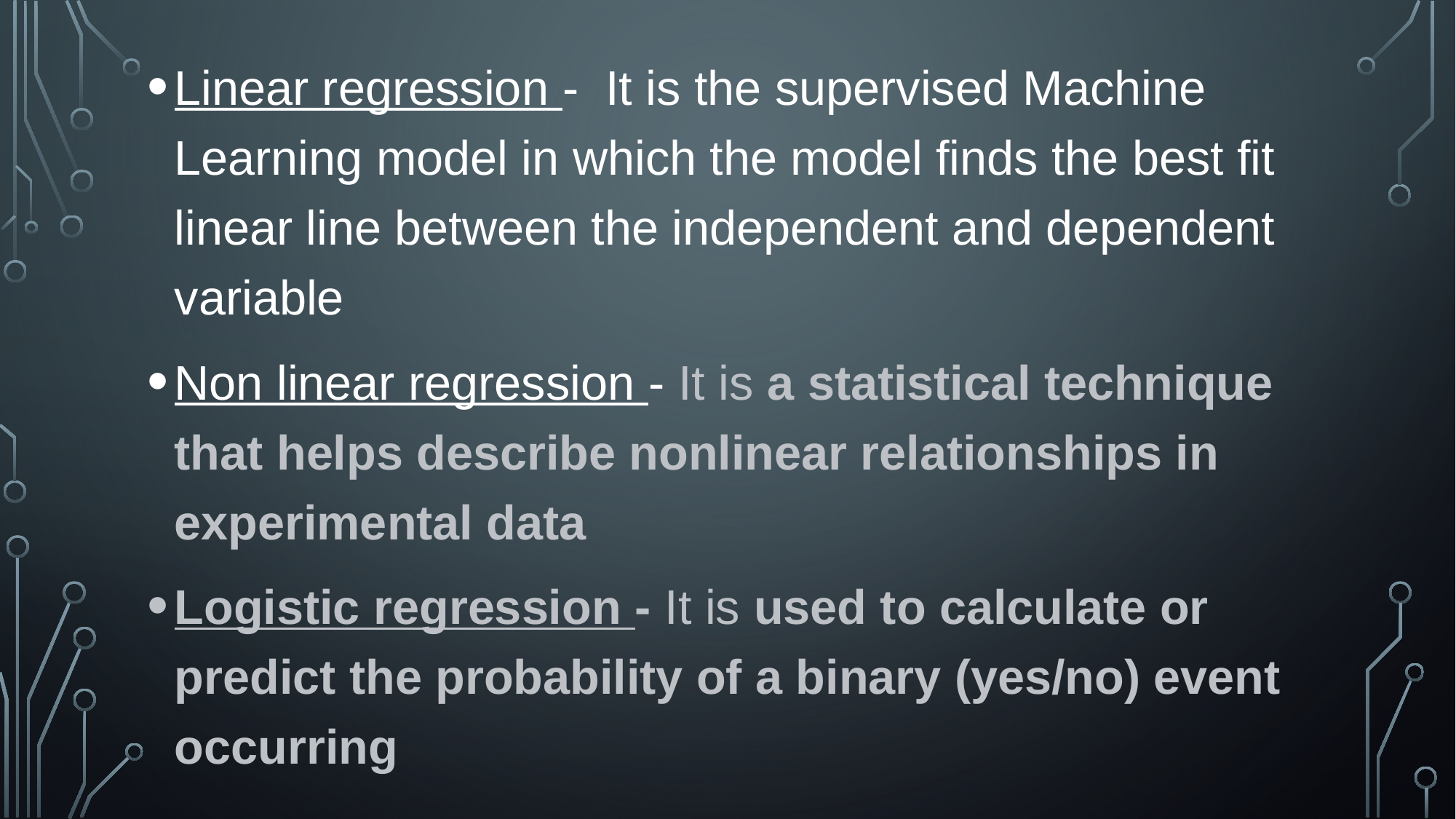

Linear regression -  It is the supervised Machine Learning model in which the model finds the best fit linear line between the independent and dependent variable
Non linear regression - It is a statistical technique that helps describe nonlinear relationships in experimental data
Logistic regression - It is used to calculate or predict the probability of a binary (yes/no) event occurring